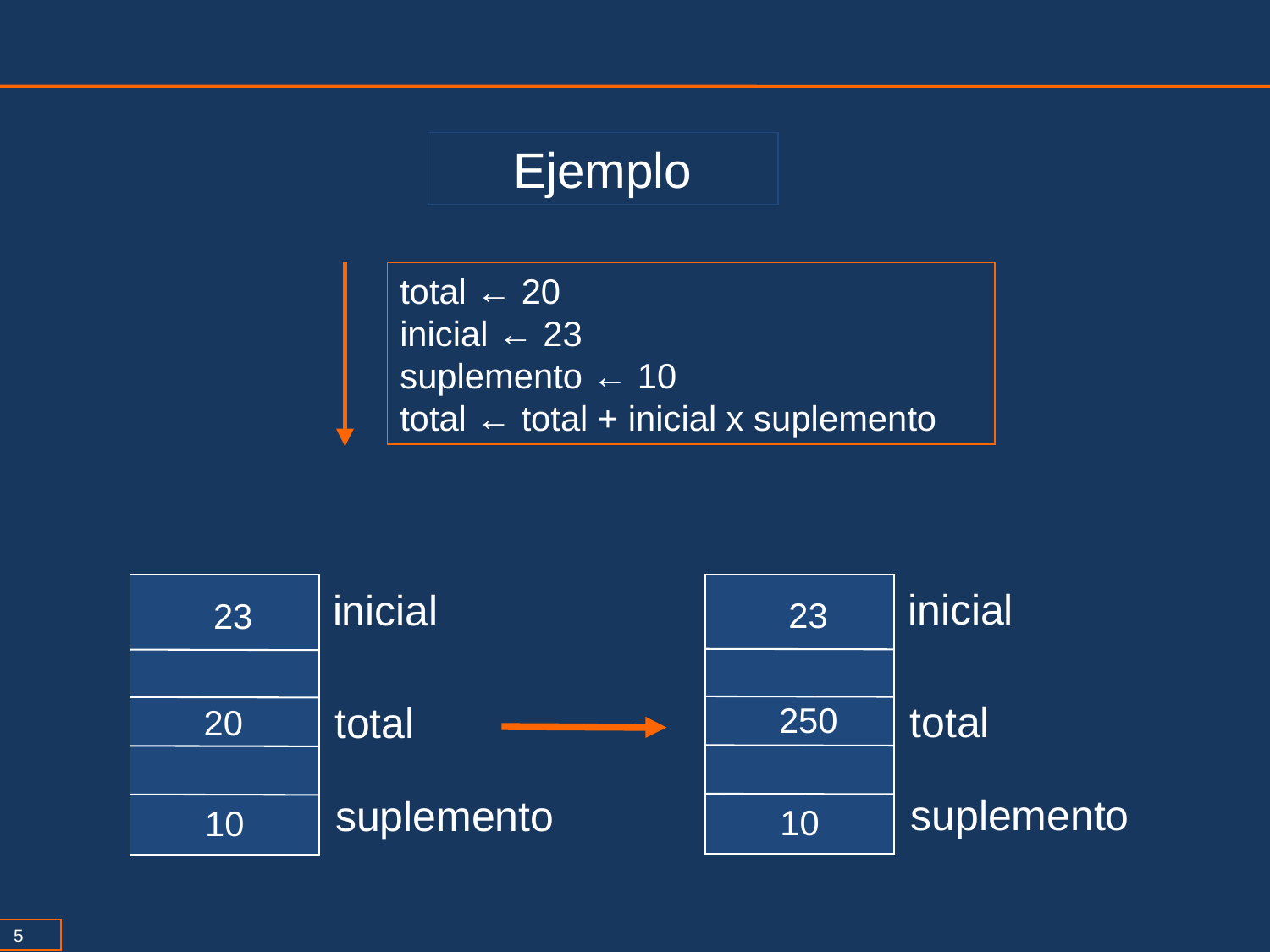

Ejemplo
total ← 20
inicial ← 23
suplemento ← 10
total ← total + inicial x suplemento

inicial
inicial
23
23

total
total
250
20

suplemento
suplemento

10

10